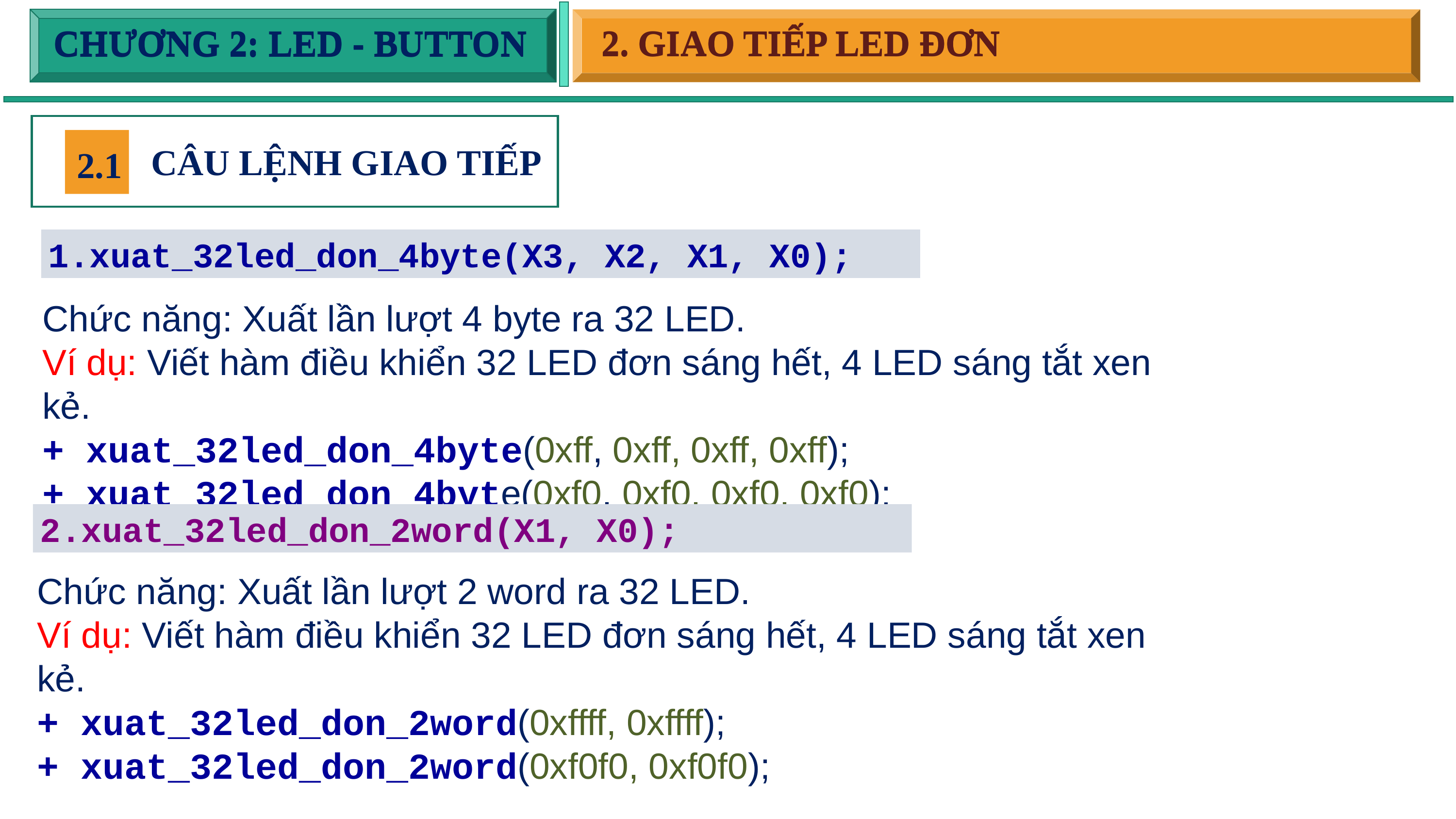

2. GIAO TIẾP LED ĐƠN
CHƯƠNG 2: LED - BUTTON
2. GIAO TIẾP LED ĐƠN
CHƯƠNG 2: LED - BUTTON

CÂU LỆNH GIAO TIẾP
2.1
1.xuat_32led_don_4byte(X3, X2, X1, X0);
Chức năng: Xuất lần lượt 4 byte ra 32 LED.
Ví dụ: Viết hàm điều khiển 32 LED đơn sáng hết, 4 LED sáng tắt xen kẻ.
+ xuat_32led_don_4byte(0xff, 0xff, 0xff, 0xff);
+ xuat_32led_don_4byte(0xf0, 0xf0, 0xf0, 0xf0);
2.xuat_32led_don_2word(X1, X0);
Chức năng: Xuất lần lượt 2 word ra 32 LED.
Ví dụ: Viết hàm điều khiển 32 LED đơn sáng hết, 4 LED sáng tắt xen kẻ.
+ xuat_32led_don_2word(0xffff, 0xffff);
+ xuat_32led_don_2word(0xf0f0, 0xf0f0);